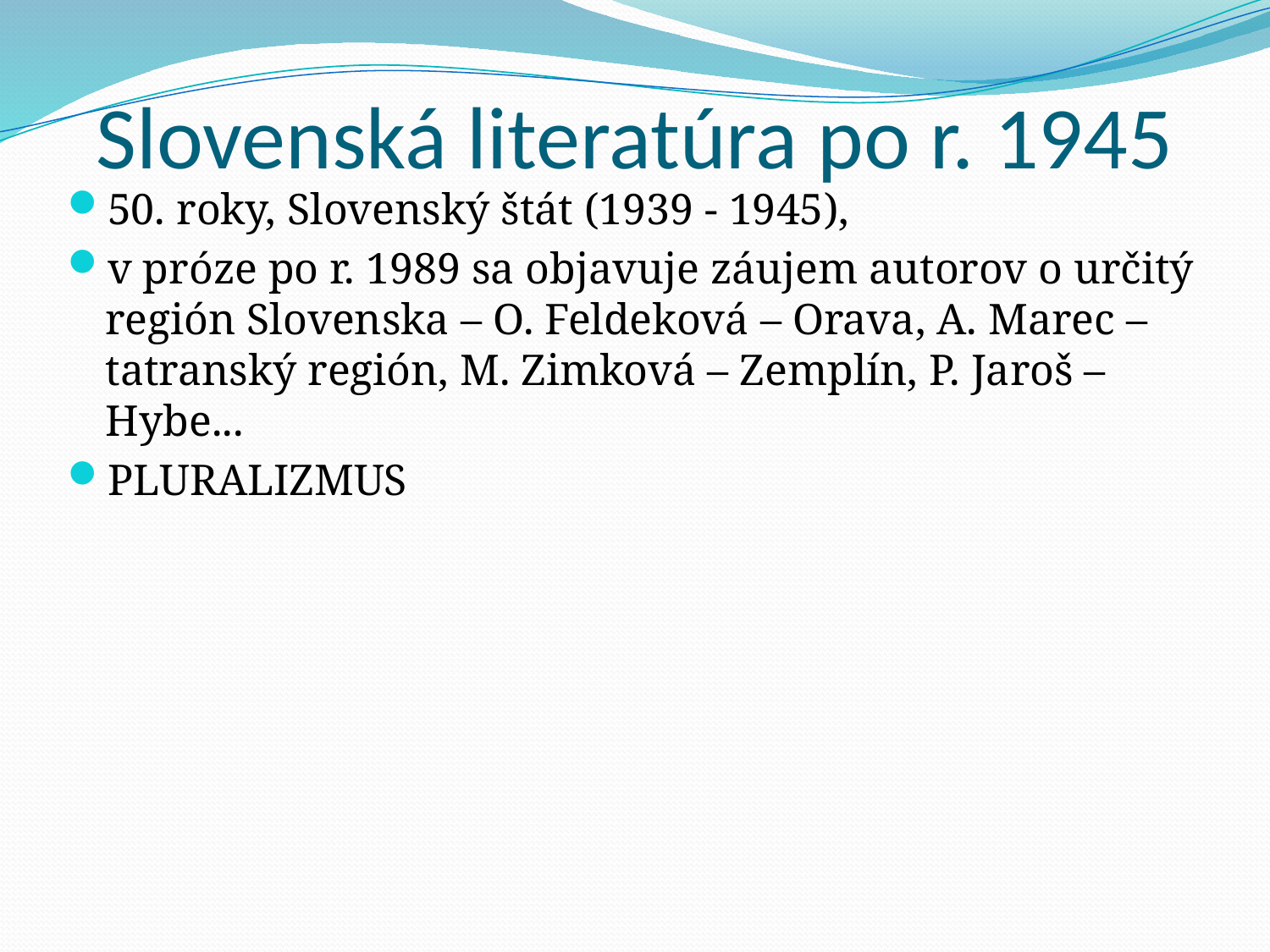

# Slovenská literatúra po r. 1945
50. roky, Slovenský štát (1939 - 1945),
v próze po r. 1989 sa objavuje záujem autorov o určitý región Slovenska – O. Feldeková – Orava, A. Marec – tatranský región, M. Zimková – Zemplín, P. Jaroš – Hybe...
PLURALIZMUS